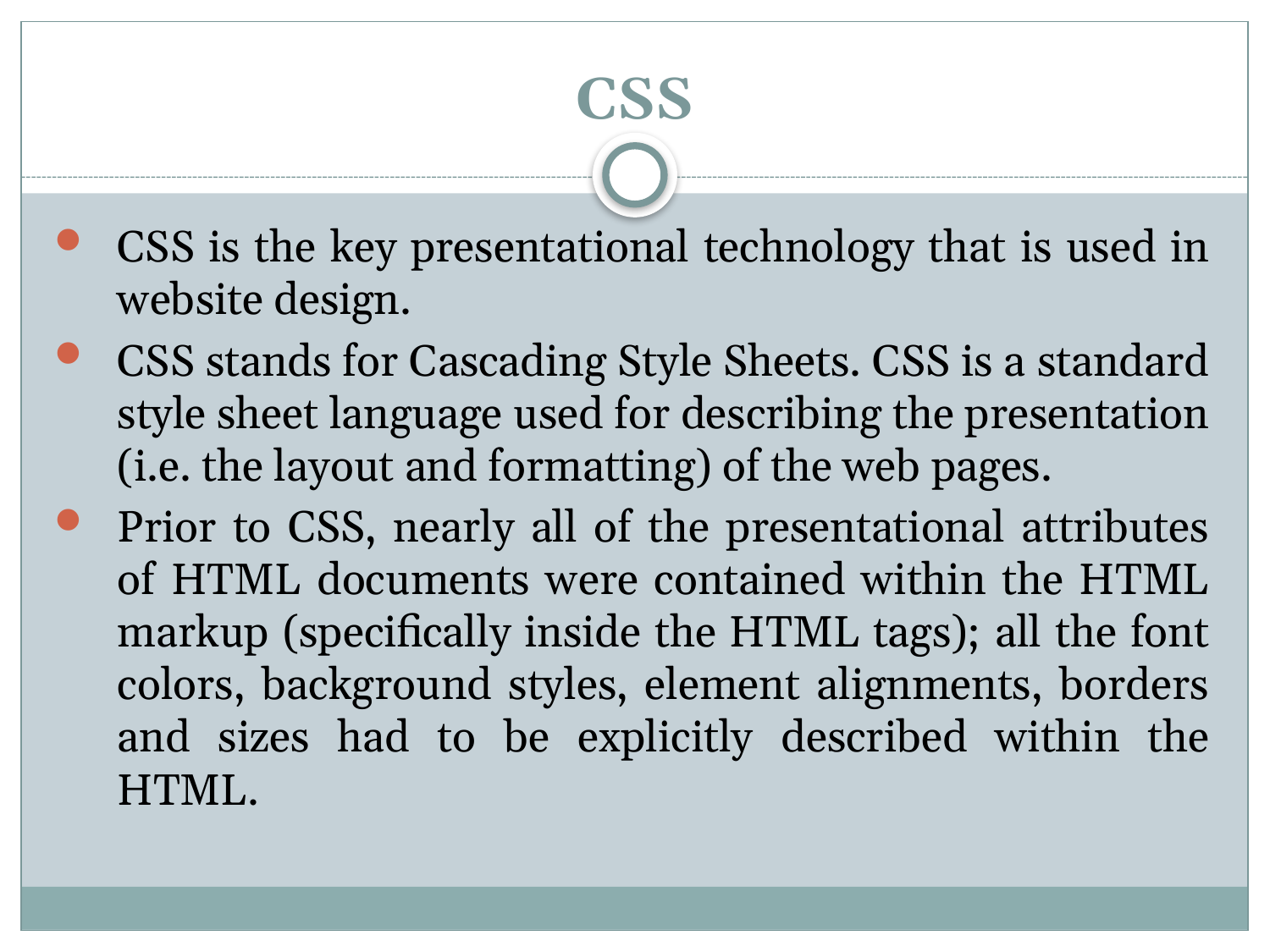

# CSS
CSS is the key presentational technology that is used in website design.
CSS stands for Cascading Style Sheets. CSS is a standard style sheet language used for describing the presentation (i.e. the layout and formatting) of the web pages.
Prior to CSS, nearly all of the presentational attributes of HTML documents were contained within the HTML markup (specifically inside the HTML tags); all the font colors, background styles, element alignments, borders and sizes had to be explicitly described within the HTML.